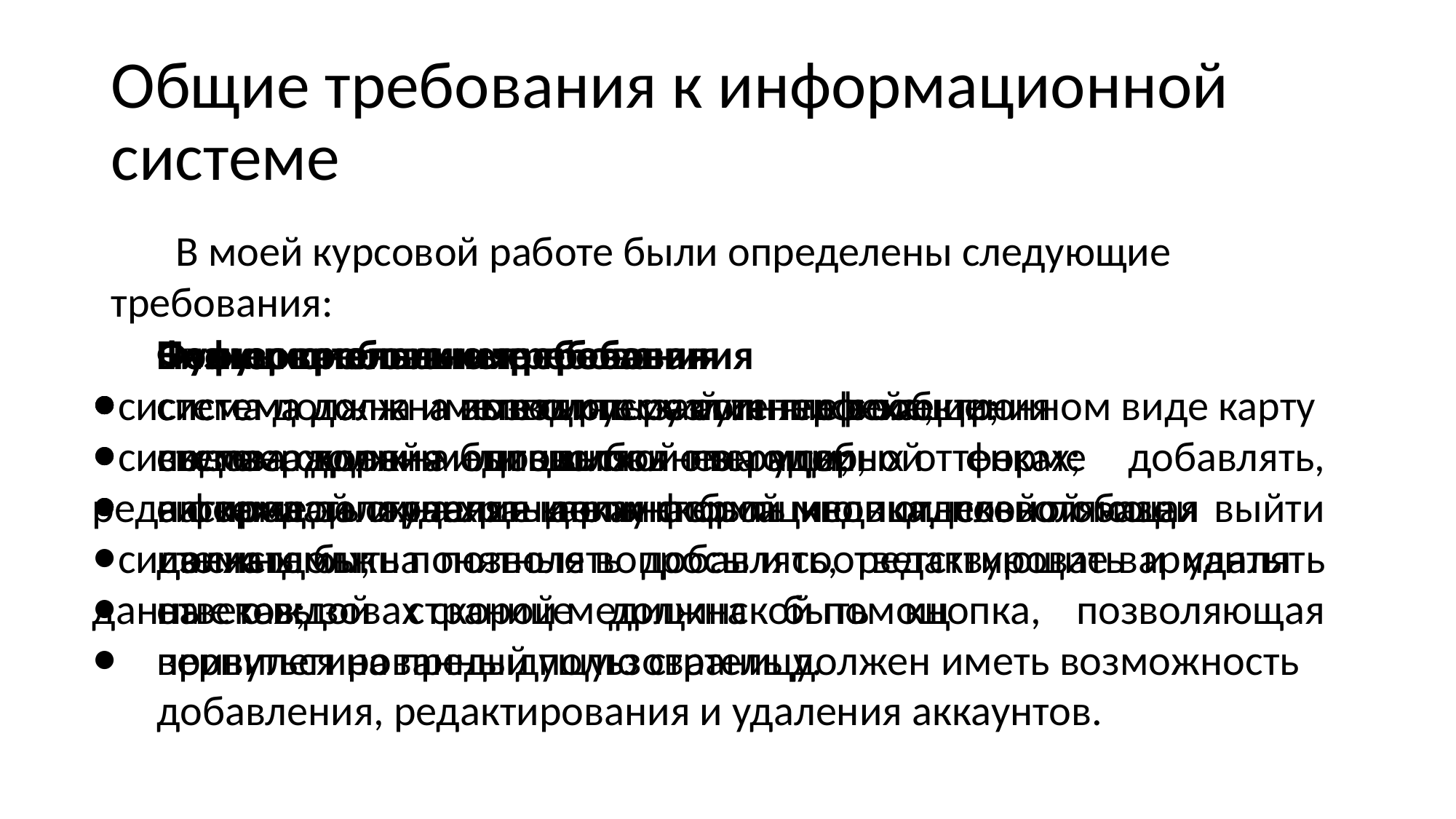

# Общие требования к информационной системе
В моей курсовой работе были определены следующие требования:
Функциональные требования
система должна иметь систему аутентификации;
система должна позволять в удобной форме добавлять, редактировать и удалять аккаунты.
система должна позволять добавлять, редактировать и удалять данные о вызовах скорой медицинской помощ
Нефункциональные требования
система должна иметь русский интерфейс;
система должна быть выполнена в серых оттенках;
на каждой странице должна быть кнопка, позволяющая выйти из системы;
на каждой странице должна быть кнопка, позволяющая вернуться на предыдущую страницу.
Пользовательские требования
система должна выводить различные сообщения подтверждения или ошибки операции;
в форме заполнения карты скорой медицинской помощи должны быть понятные вопросы и соответствующие варианты ответов;
привилегированный пользователь должен иметь возможность добавления, редактирования и удаления аккаунтов.
Бизнес-требования
система должна позволять заполнять в электронном виде карту вызова скорой медицинской помощи;
система должна хранить информацию в отдельной базе данных.